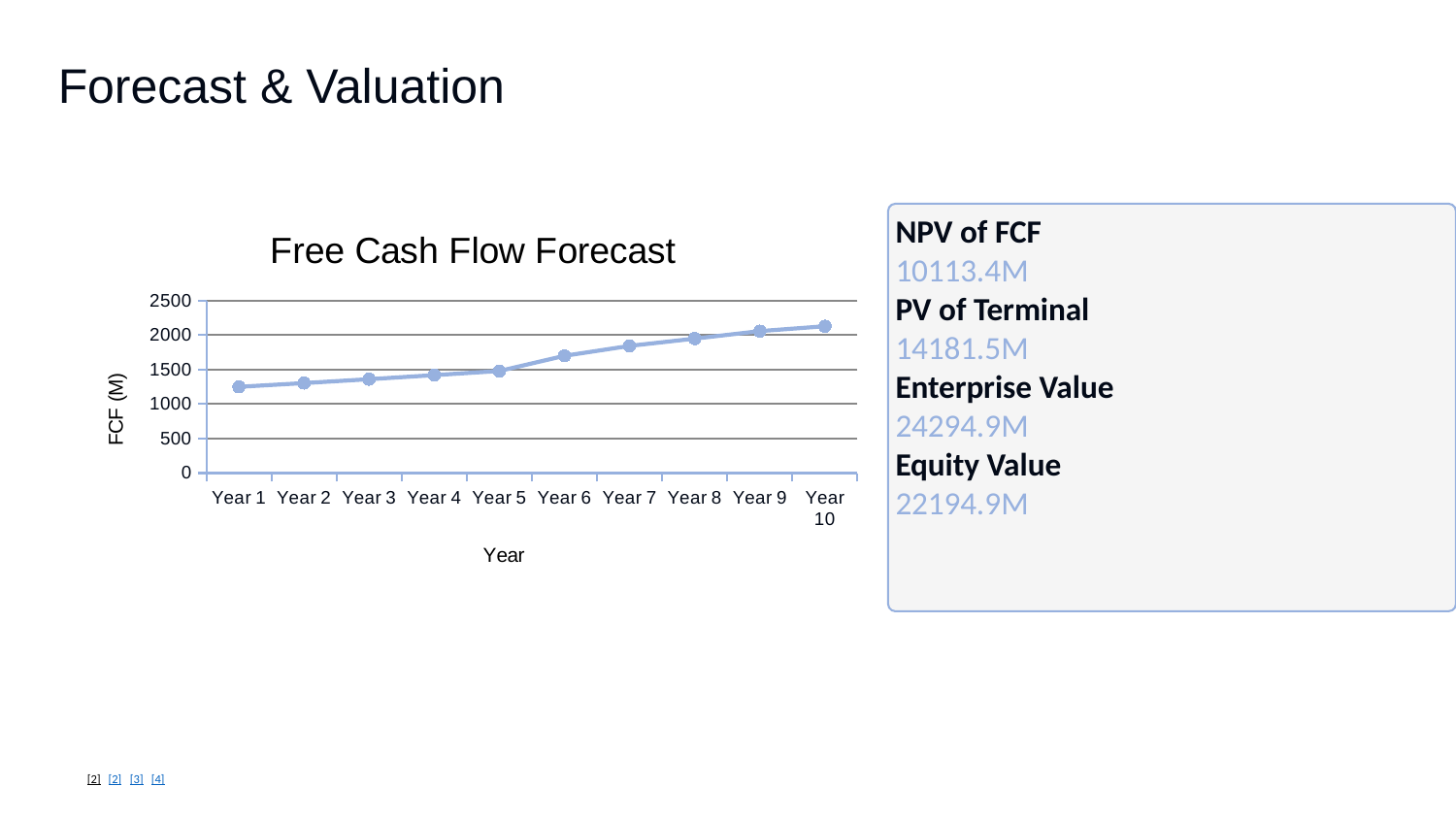

Forecast & Valuation

### Chart: Free Cash Flow Forecast

| Category | FCF (M) |
|---|---|
| Year 1 | 1250.56 |
| Year 2 | 1305.21 |
| Year 3 | 1361.66 |
| Year 4 | 1419.99 |
| Year 5 | 1480.25 |
| Year 6 | 1700.52 |
| Year 7 | 1843.85 |
| Year 8 | 1949.83 |
| Year 9 | 2058.02 |
| Year 10 | 2129.0 |
NPV of FCF
10113.4M
PV of Terminal
14181.5M
Enterprise Value
24294.9M
Equity Value
22194.9M
[2]   [2]   [3]   [4]